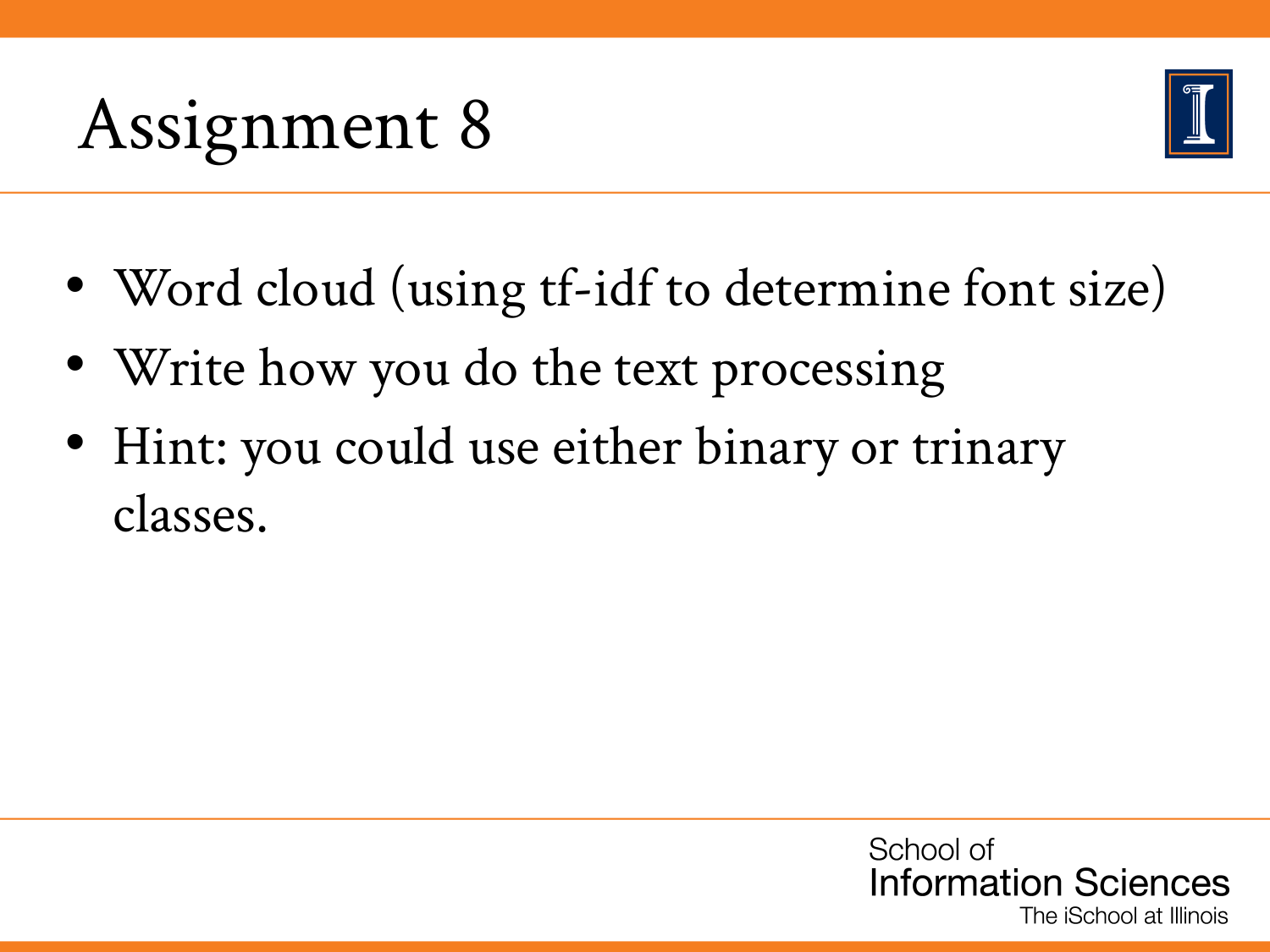

# Assignment 8
Word cloud (using tf-idf to determine font size)
Write how you do the text processing
Hint: you could use either binary or trinary classes.